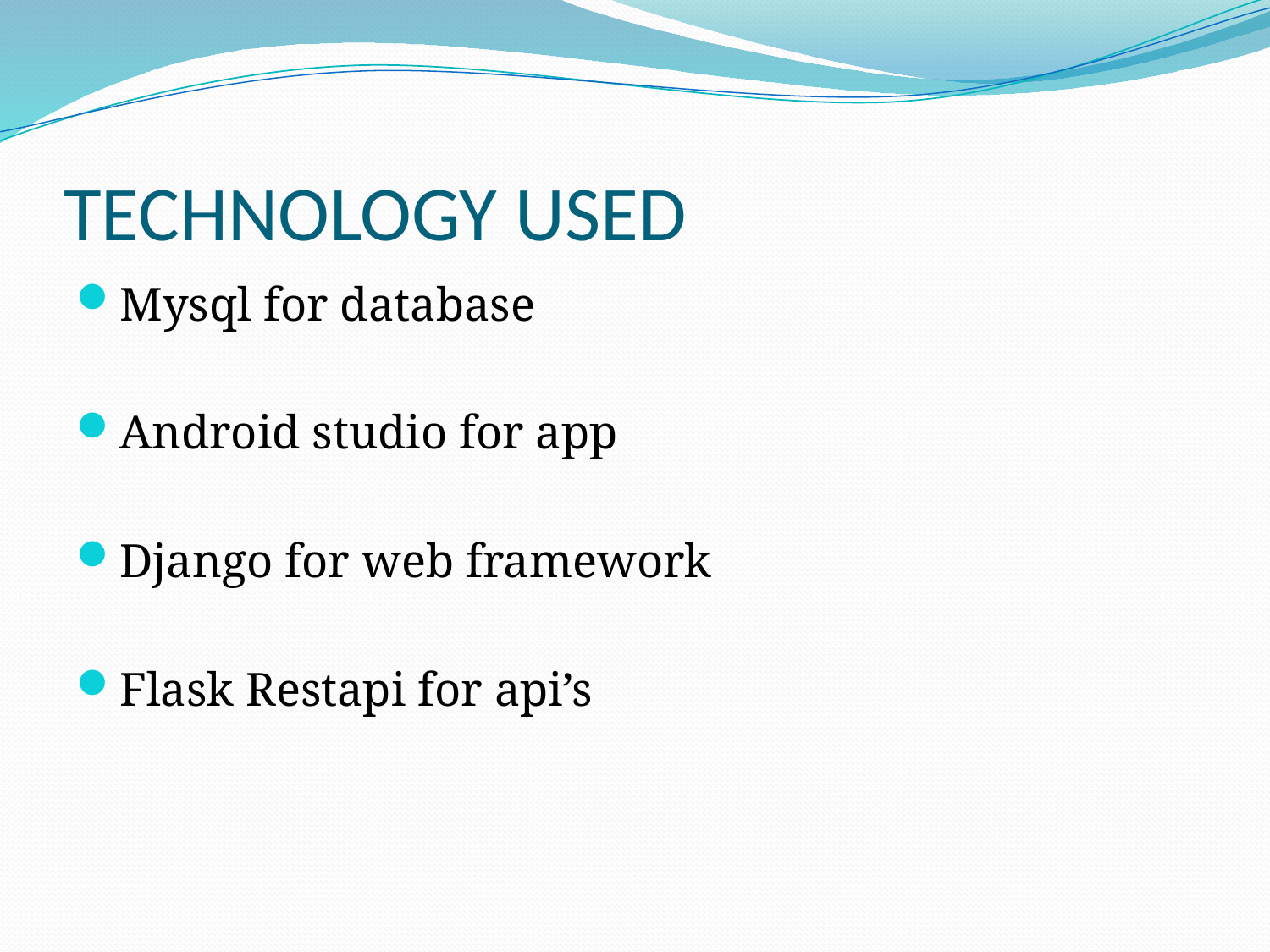

# TECHNOLOGY USED
Mysql for database

Android studio for app

Django for web framework

Flask Restapi for api’s